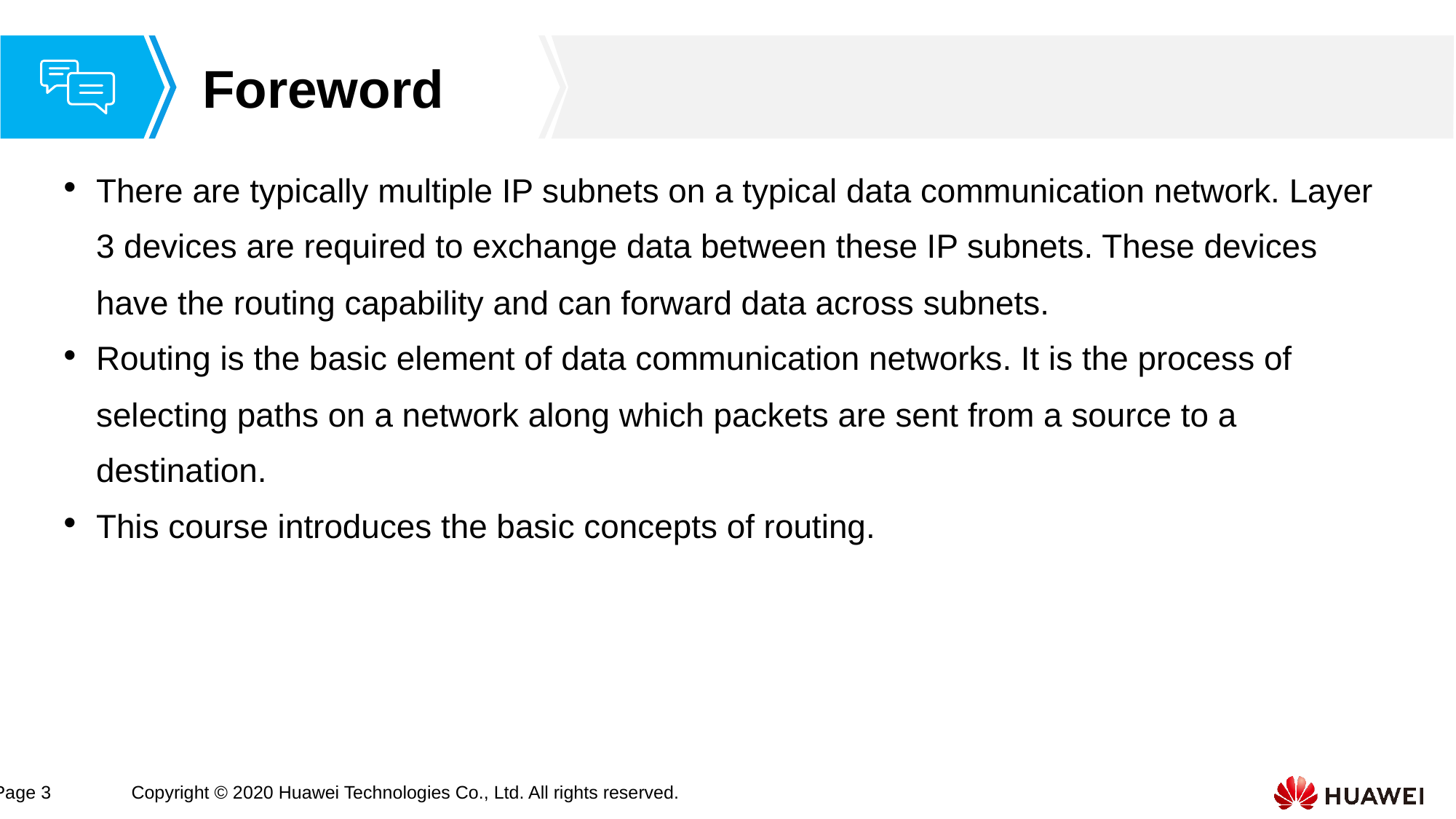

There are typically multiple IP subnets on a typical data communication network. Layer 3 devices are required to exchange data between these IP subnets. These devices have the routing capability and can forward data across subnets.
Routing is the basic element of data communication networks. It is the process of selecting paths on a network along which packets are sent from a source to a destination.
This course introduces the basic concepts of routing.